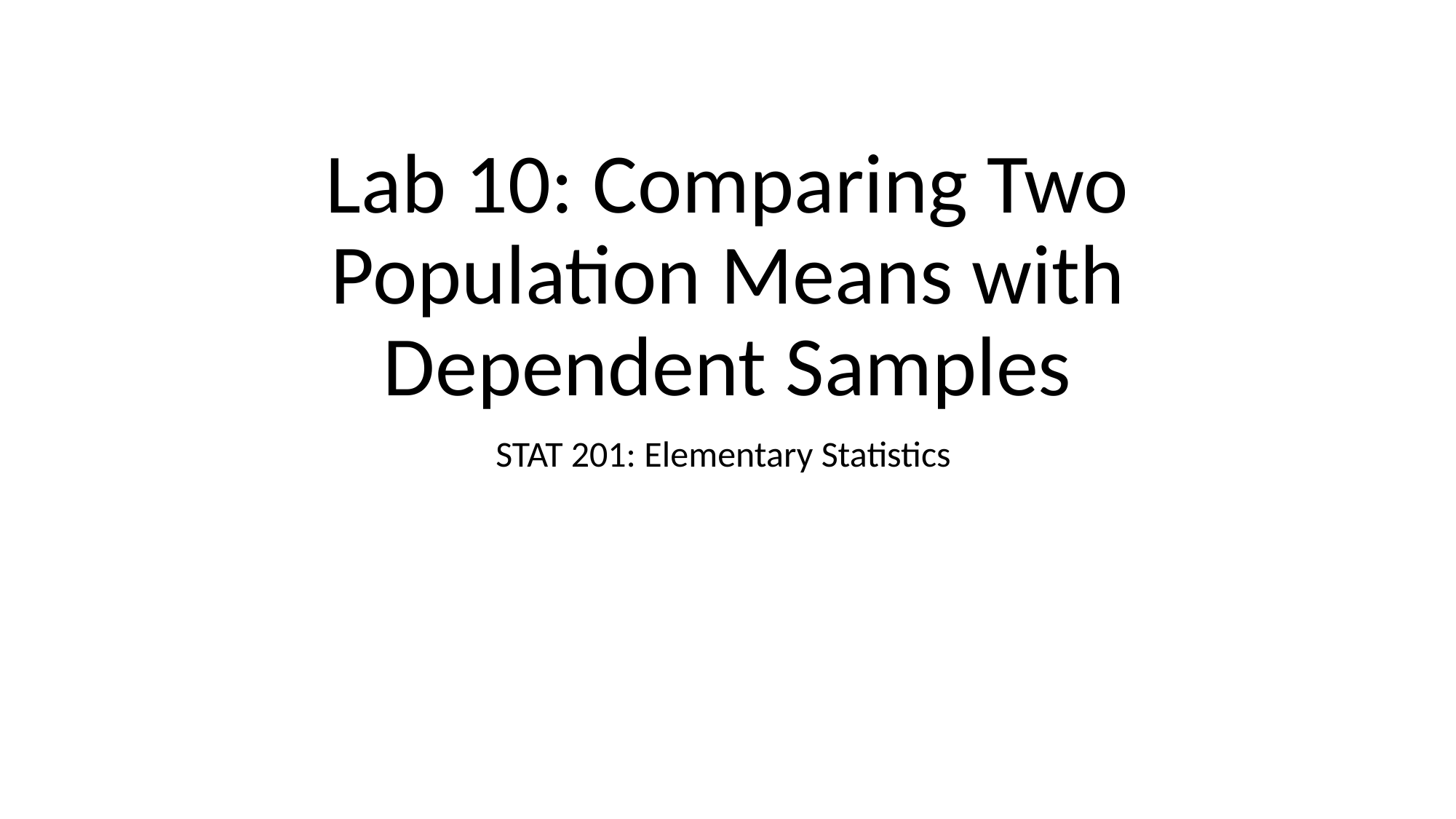

# Lab 10: Comparing Two Population Means with Dependent Samples
STAT 201: Elementary Statistics